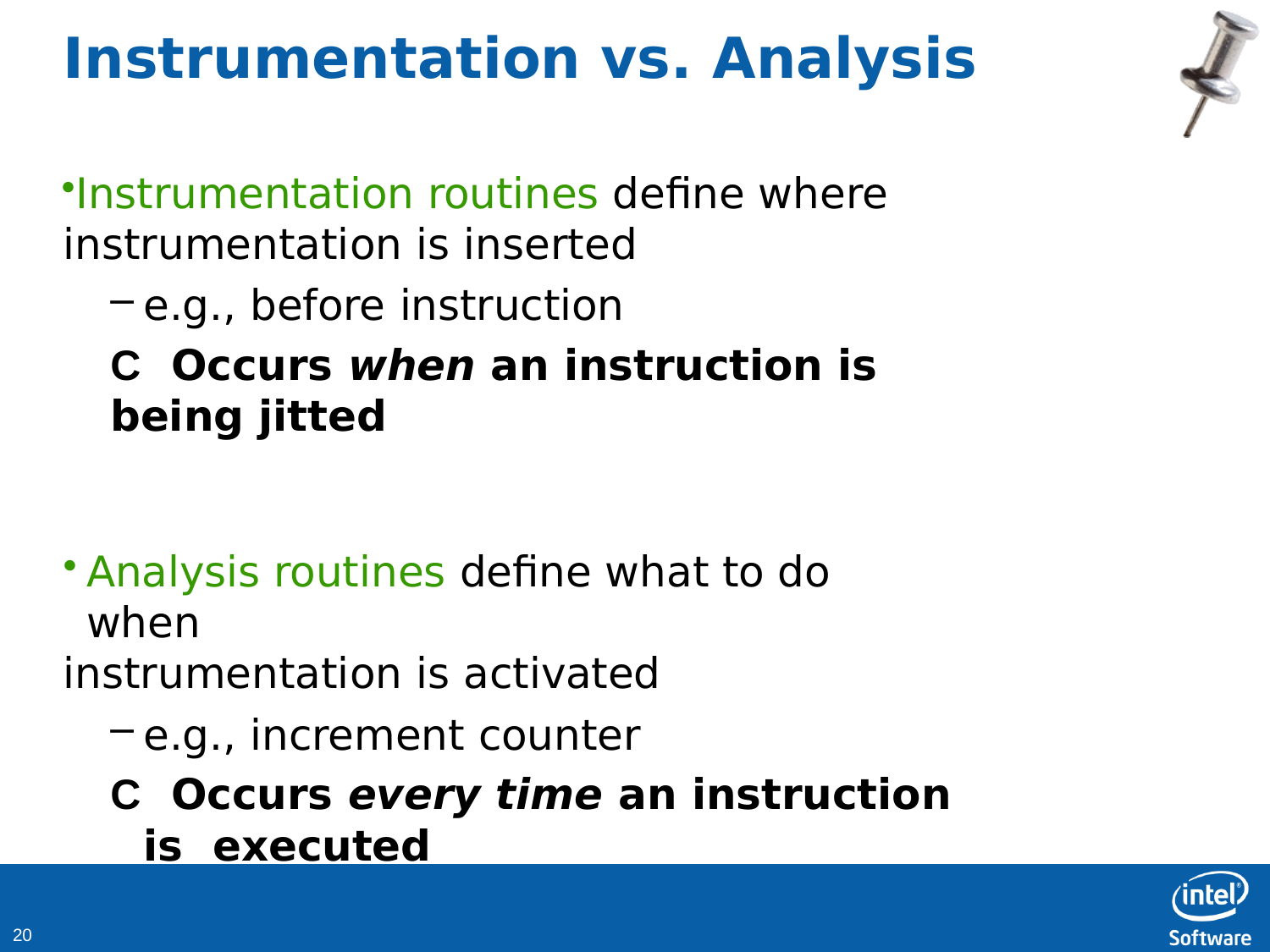

# Instrumentation vs. Analysis
Instrumentation routines define where  instrumentation is inserted
e.g., before instruction
C Occurs when an instruction is being jitted

Analysis routines define what to do when
instrumentation is activated
e.g., increment counter
C Occurs every time an instruction is  executed
20